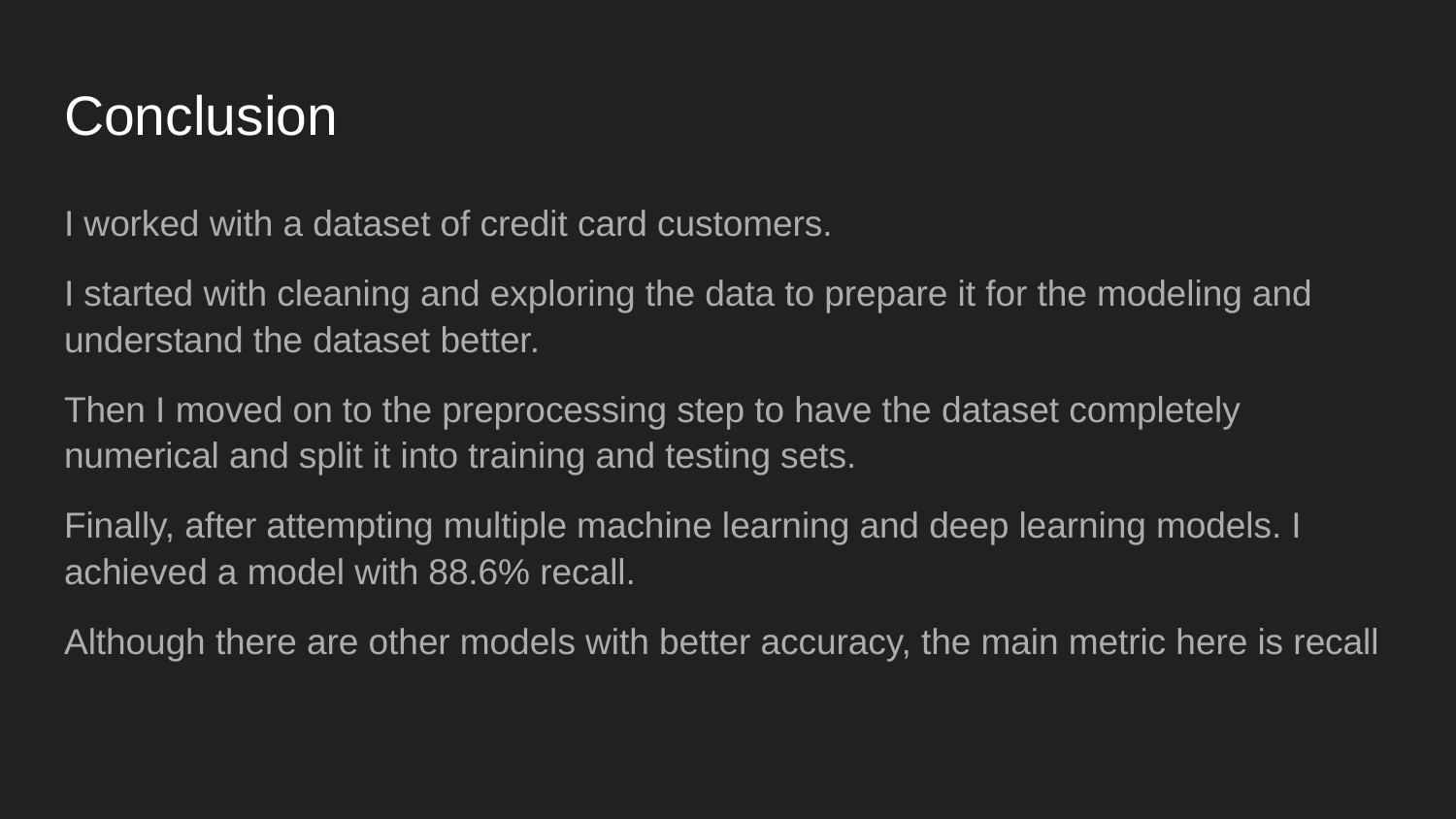

# Conclusion
I worked with a dataset of credit card customers.
I started with cleaning and exploring the data to prepare it for the modeling and understand the dataset better.
Then I moved on to the preprocessing step to have the dataset completely numerical and split it into training and testing sets.
Finally, after attempting multiple machine learning and deep learning models. I achieved a model with 88.6% recall.
Although there are other models with better accuracy, the main metric here is recall